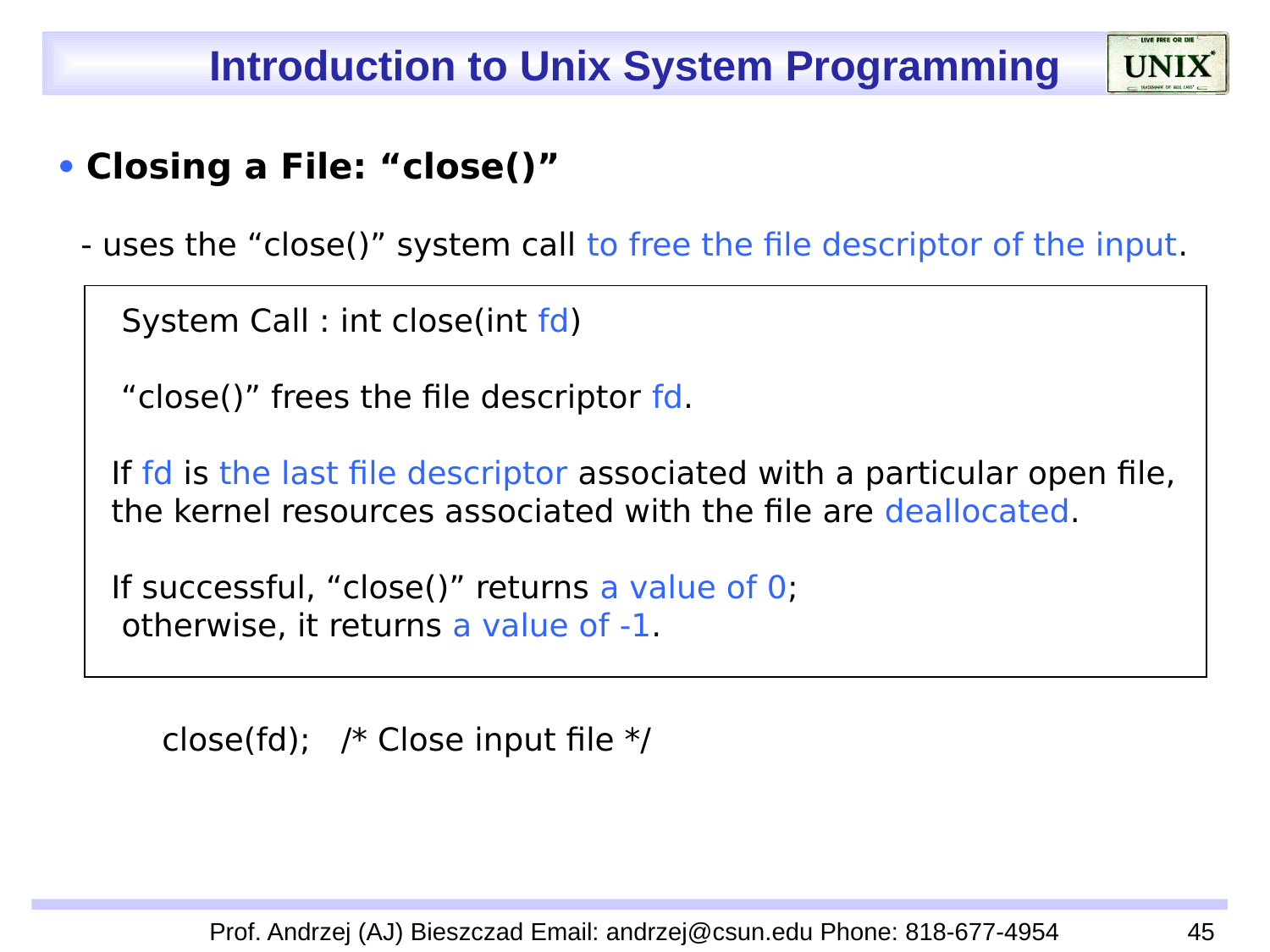

• Closing a File: “close()”

  - uses the “close()” system call to free the file descriptor of the input.

      System Call : int close(int fd)

      “close()” frees the file descriptor fd.

     If fd is the last file descriptor associated with a particular open file,
     the kernel resources associated with the file are deallocated.

     If successful, “close()” returns a value of 0;
      otherwise, it returns a value of -1.

          close(fd);   /* Close input file */

Prof. Andrzej (AJ) Bieszczad Email: andrzej@csun.edu Phone: 818-677-4954
45